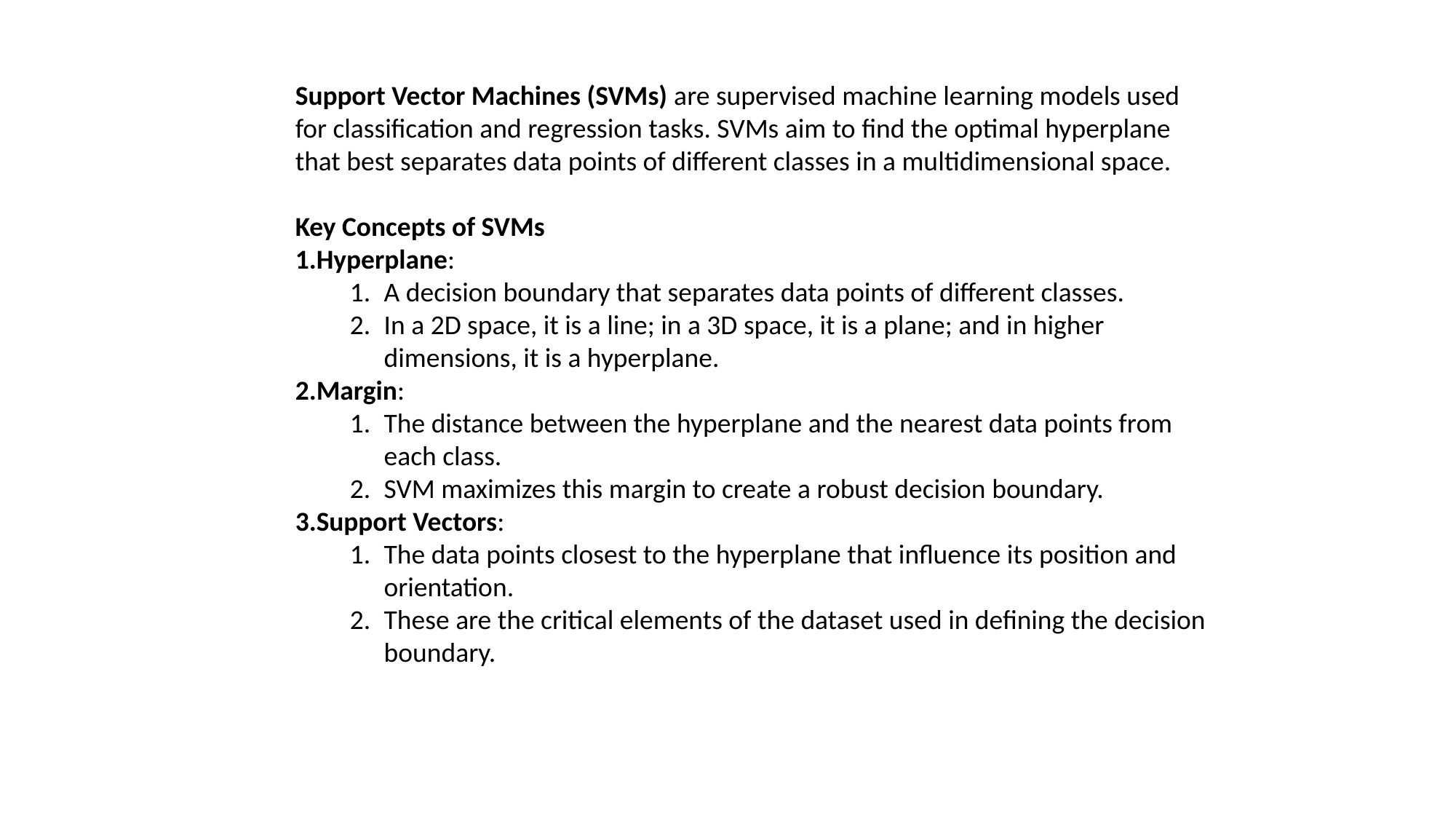

Support Vector Machines (SVMs) are supervised machine learning models used for classification and regression tasks. SVMs aim to find the optimal hyperplane that best separates data points of different classes in a multidimensional space.

Key Concepts of SVMs
Hyperplane:
A decision boundary that separates data points of different classes.
In a 2D space, it is a line; in a 3D space, it is a plane; and in higher dimensions, it is a hyperplane.
Margin:
The distance between the hyperplane and the nearest data points from each class.
SVM maximizes this margin to create a robust decision boundary.
Support Vectors:
The data points closest to the hyperplane that influence its position and orientation.
These are the critical elements of the dataset used in defining the decision boundary.